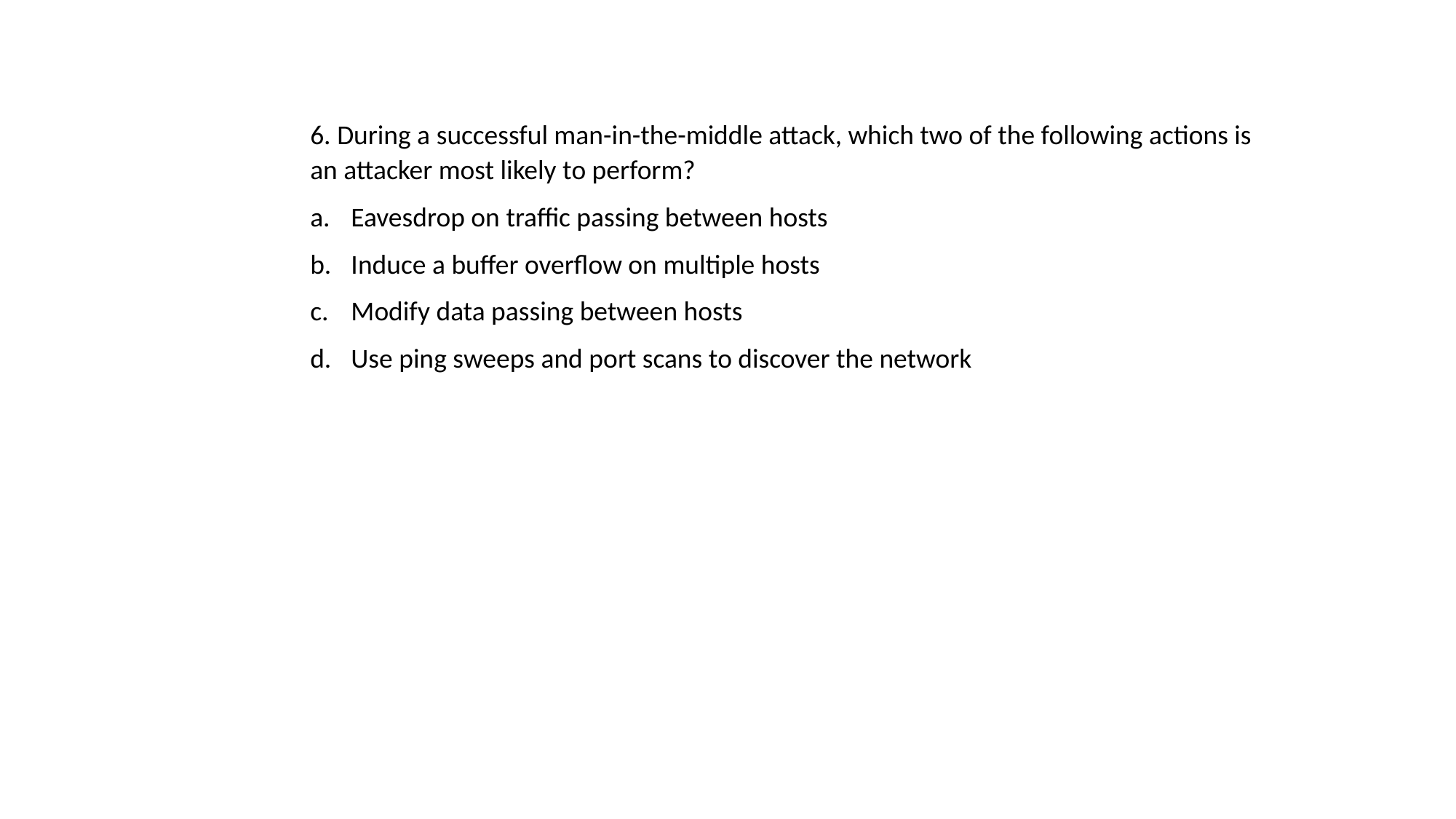

6. During a successful man-in-the-middle attack, which two of the following actions is an attacker most likely to perform?
Eavesdrop on traffic passing between hosts
Induce a buffer overflow on multiple hosts
Modify data passing between hosts
Use ping sweeps and port scans to discover the network